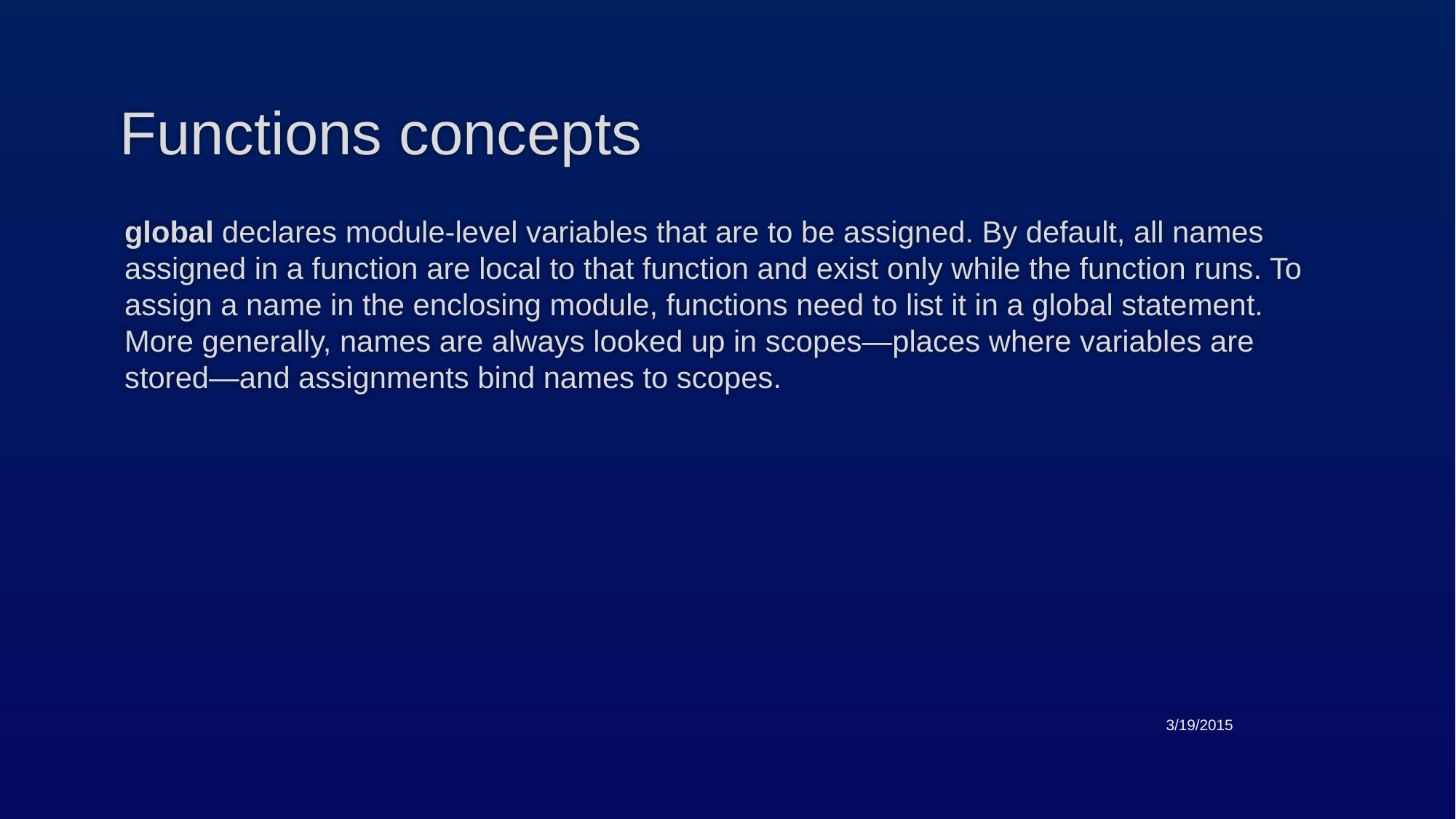

# Functions concepts
global declares module-level variables that are to be assigned. By default, all names assigned in a function are local to that function and exist only while the function runs. To assign a name in the enclosing module, functions need to list it in a global statement. More generally, names are always looked up in scopes—places where variables are stored—and assignments bind names to scopes.
3/19/2015